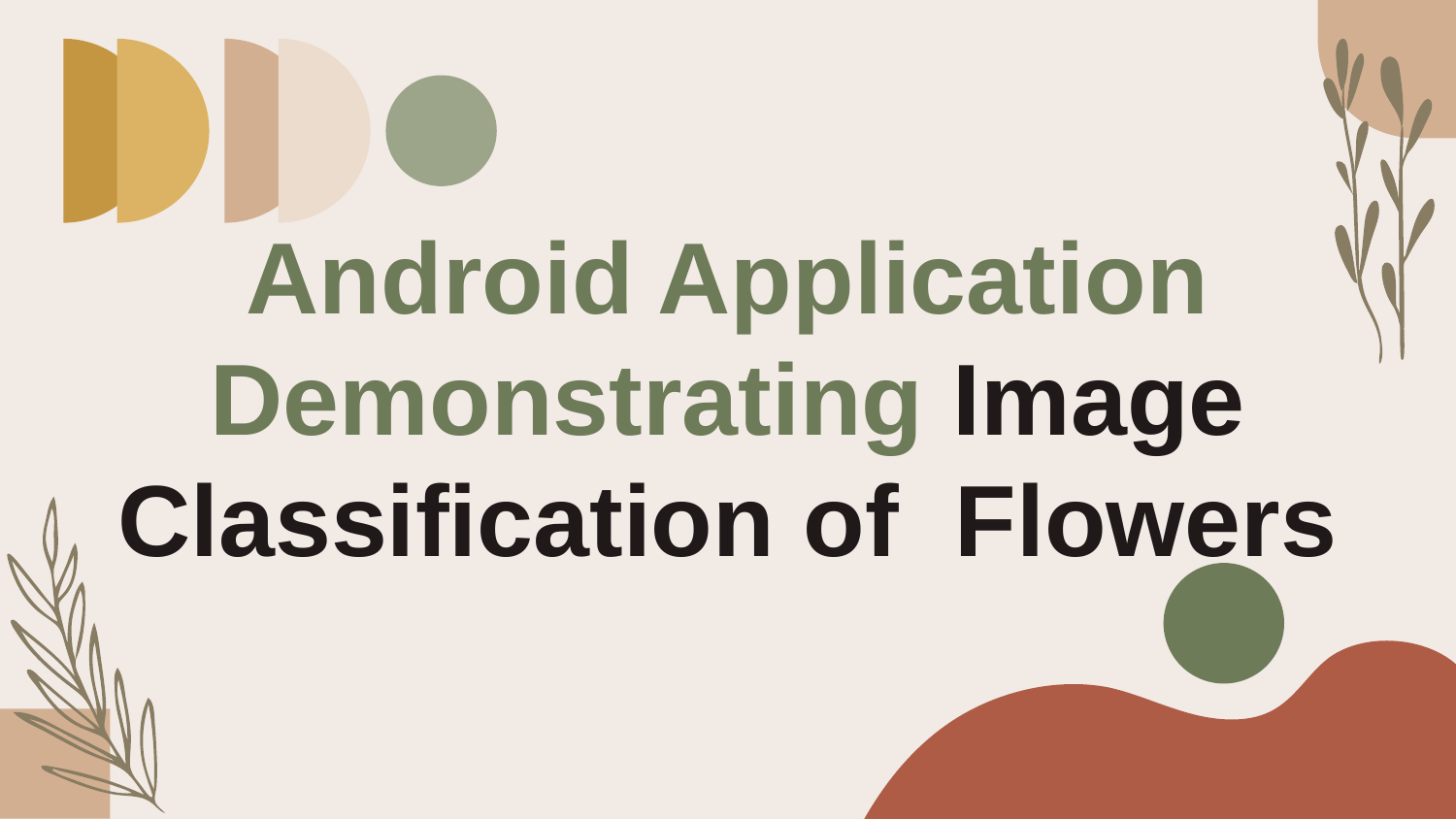

# Android Application Demonstrating Image Classification of  Flowers